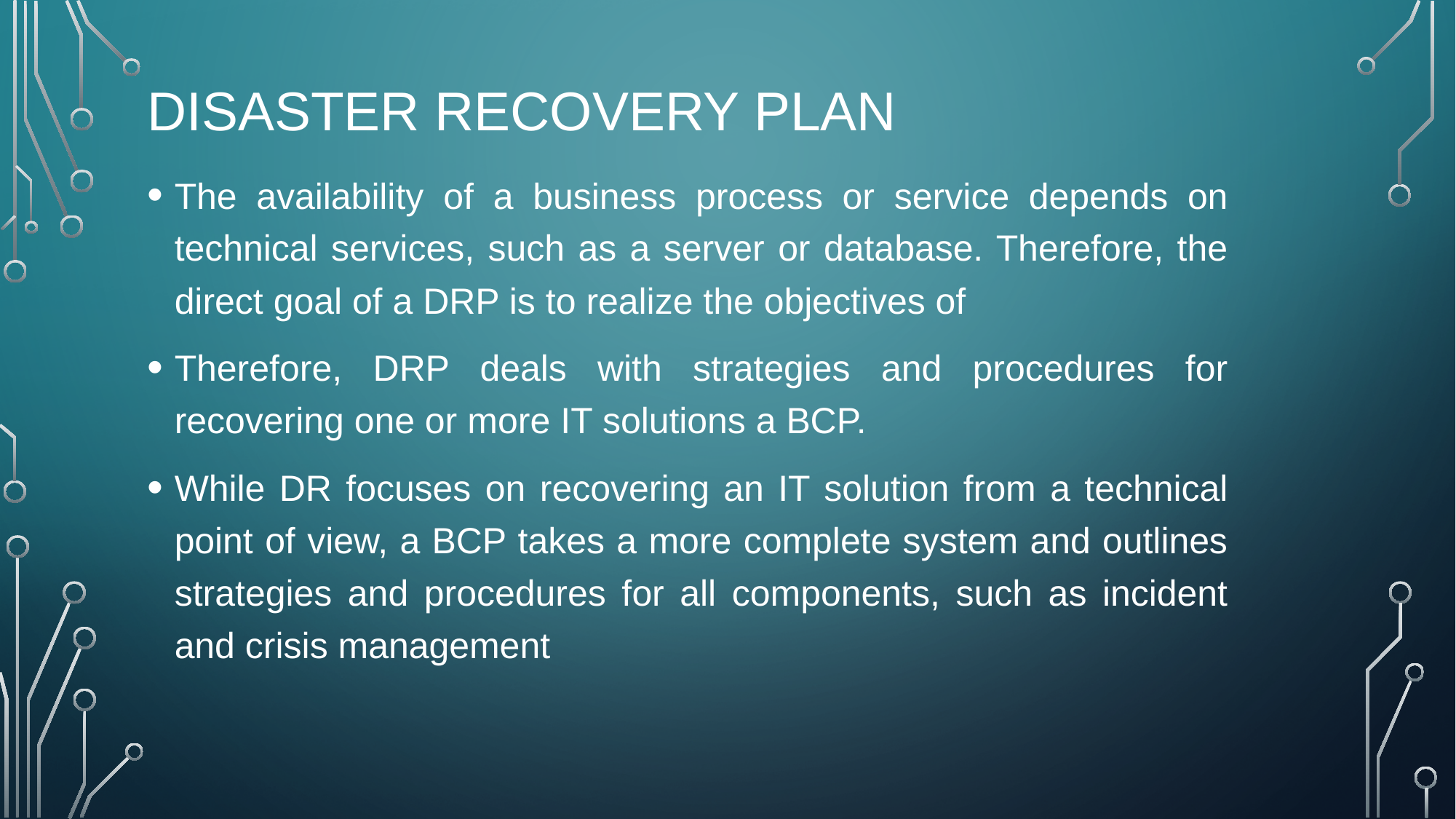

# Disaster recovery plan
The availability of a business process or service depends on technical services, such as a server or database. Therefore, the direct goal of a DRP is to realize the objectives of
Therefore, DRP deals with strategies and procedures for recovering one or more IT solutions a BCP.
While DR focuses on recovering an IT solution from a technical point of view, a BCP takes a more complete system and outlines strategies and procedures for all components, such as incident and crisis management